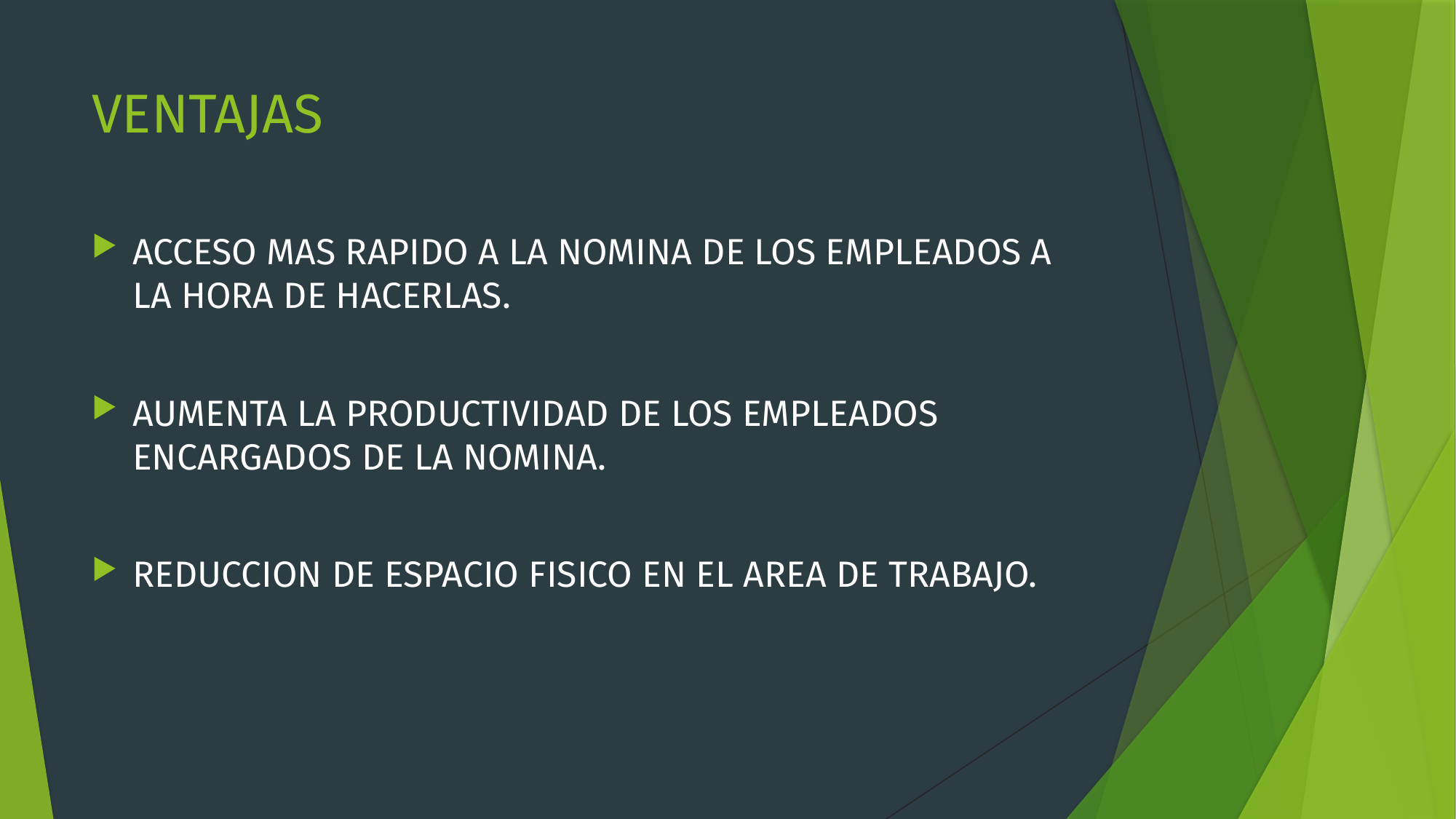

# VENTAJAS

ACCESO MAS RAPIDO A LA NOMINA DE LOS EMPLEADOS A LA HORA DE HACERLAS.

AUMENTA LA PRODUCTIVIDAD DE LOS EMPLEADOS ENCARGADOS DE LA NOMINA.

REDUCCION DE ESPACIO FISICO EN EL AREA DE TRABAJO.